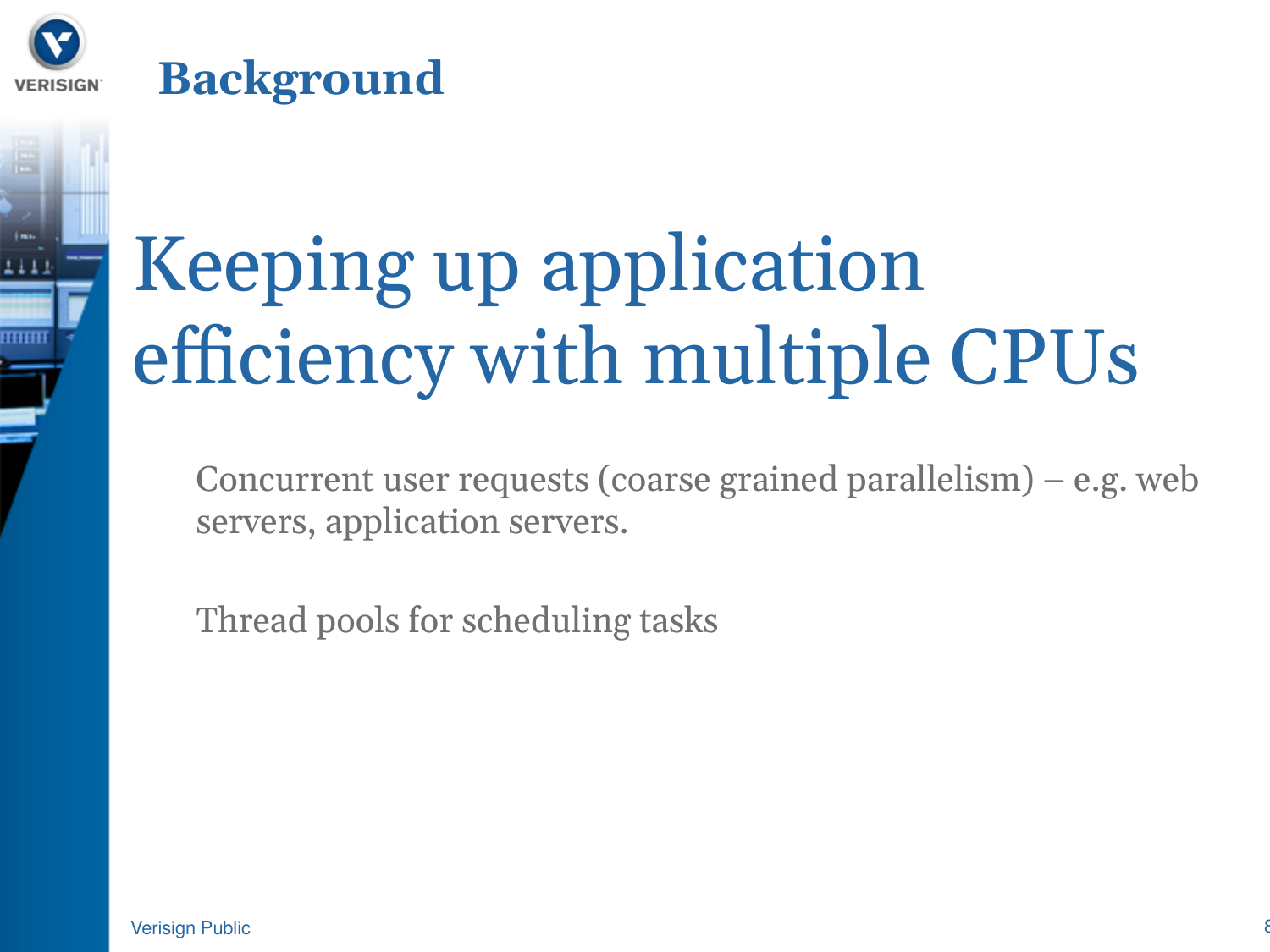

# Background

Keeping up application efficiency with multiple CPUs

Concurrent user requests (coarse grained parallelism) – e.g. web servers, application servers.

Thread pools for scheduling tasks